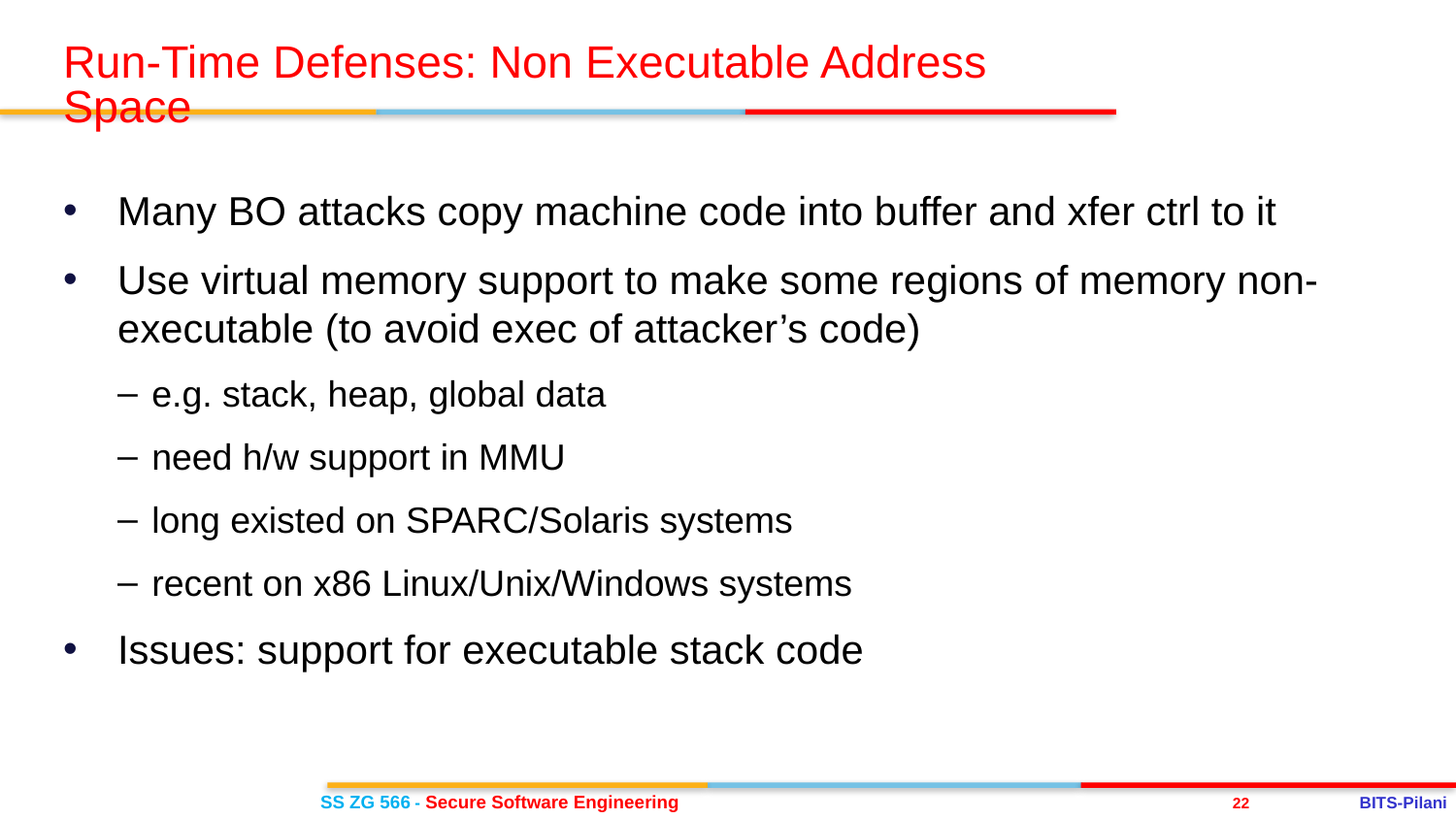

Run-Time Defenses: Non Executable Address Space
Many BO attacks copy machine code into buffer and xfer ctrl to it
Use virtual memory support to make some regions of memory non-executable (to avoid exec of attacker’s code)
e.g. stack, heap, global data
need h/w support in MMU
long existed on SPARC/Solaris systems
recent on x86 Linux/Unix/Windows systems
Issues: support for executable stack code